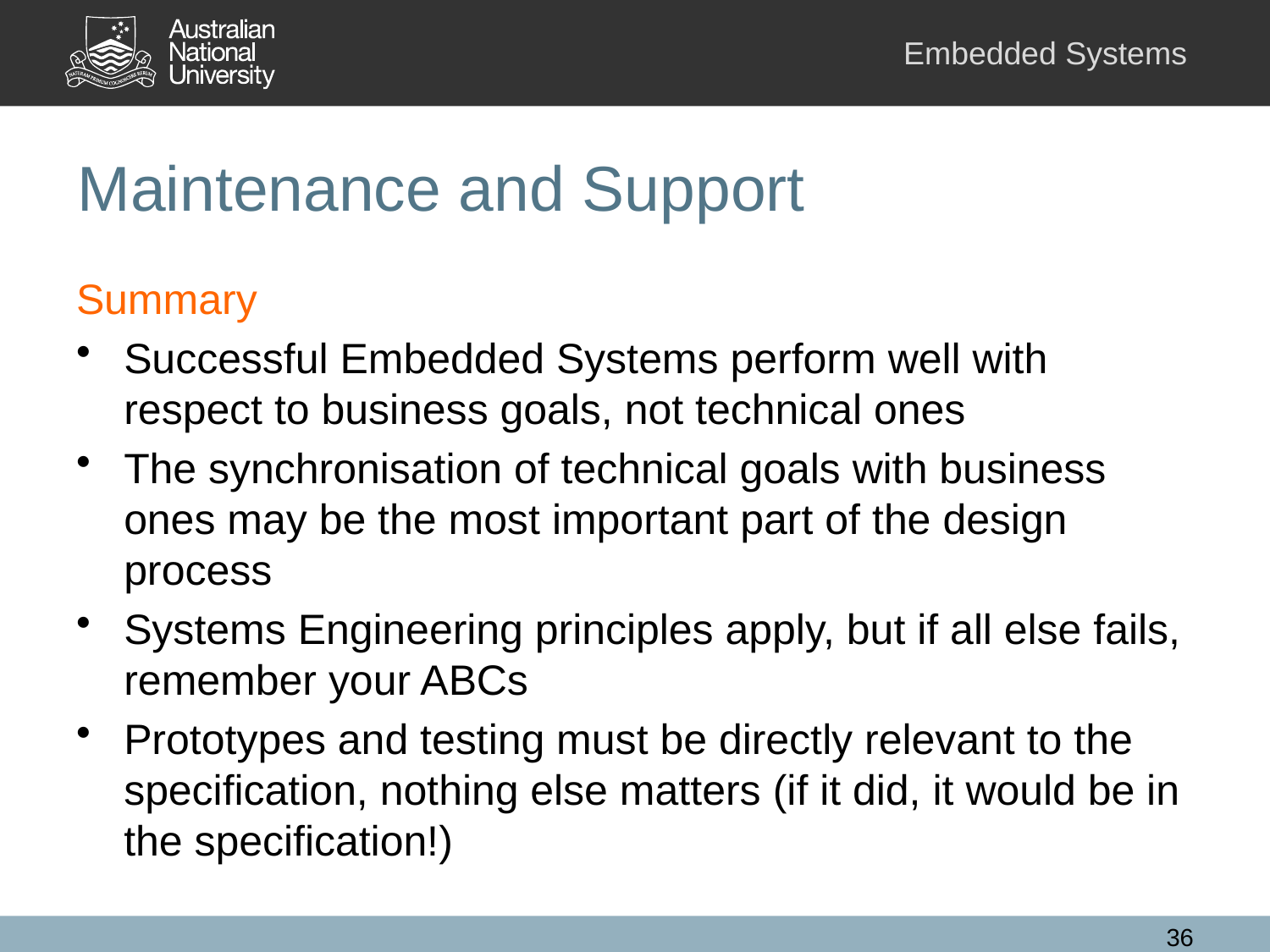

# Maintenance and Support
Summary
Successful Embedded Systems perform well with respect to business goals, not technical ones
The synchronisation of technical goals with business ones may be the most important part of the design process
Systems Engineering principles apply, but if all else fails, remember your ABCs
Prototypes and testing must be directly relevant to the specification, nothing else matters (if it did, it would be in the specification!)

36